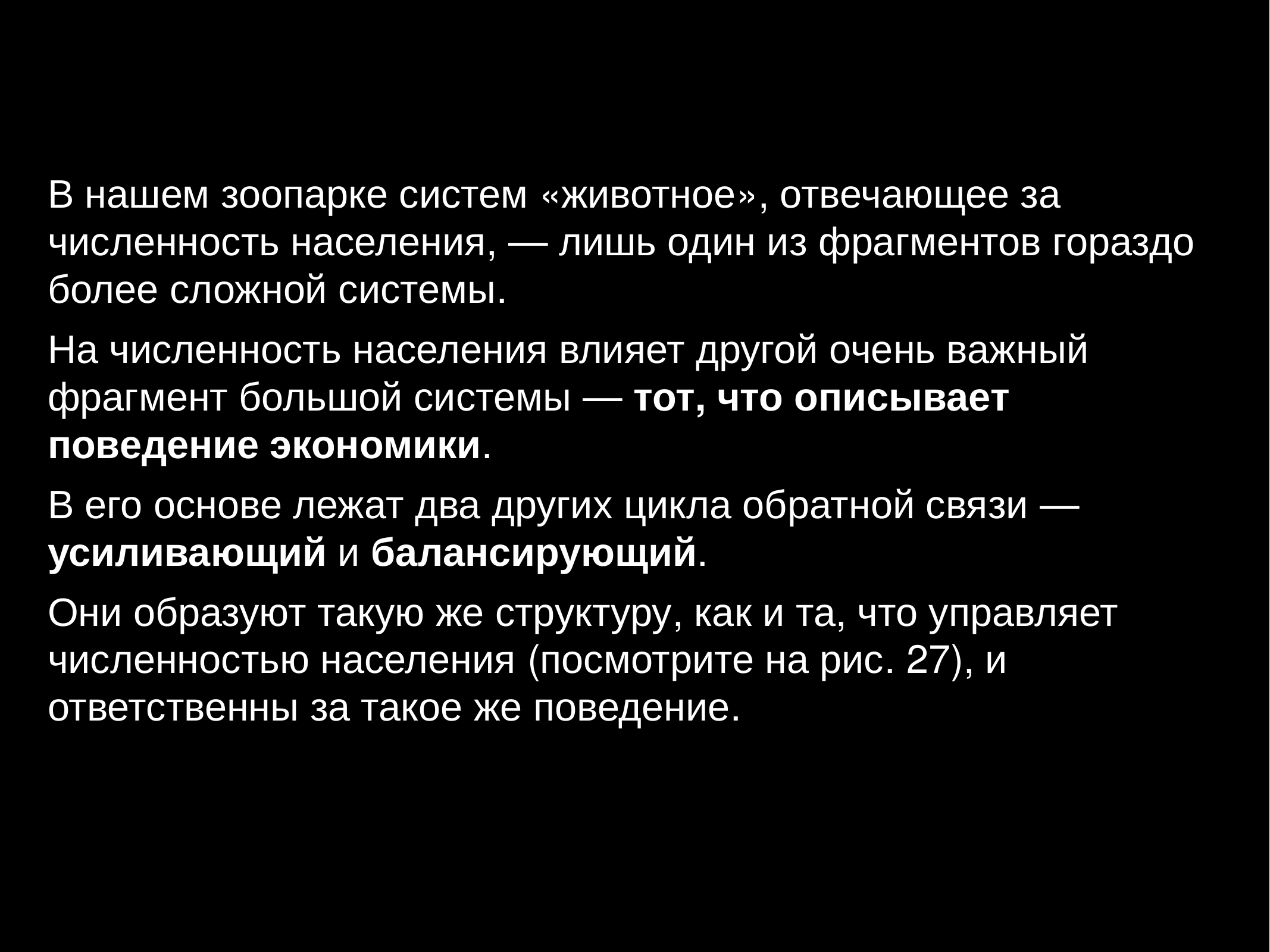

51
В нашем зоопарке систем «животное», отвечающее за численность населения, — лишь один из фрагментов гораздо более сложной системы.
На численность населения влияет другой очень важный фрагмент большой системы — тот, что описывает поведение экономики.
В его основе лежат два других цикла обратной связи — усиливающий и балансирующий.
Они образуют такую же структуру, как и та, что управляет численностью населения (посмотрите на рис. 27), и ответственны за такое же поведение.